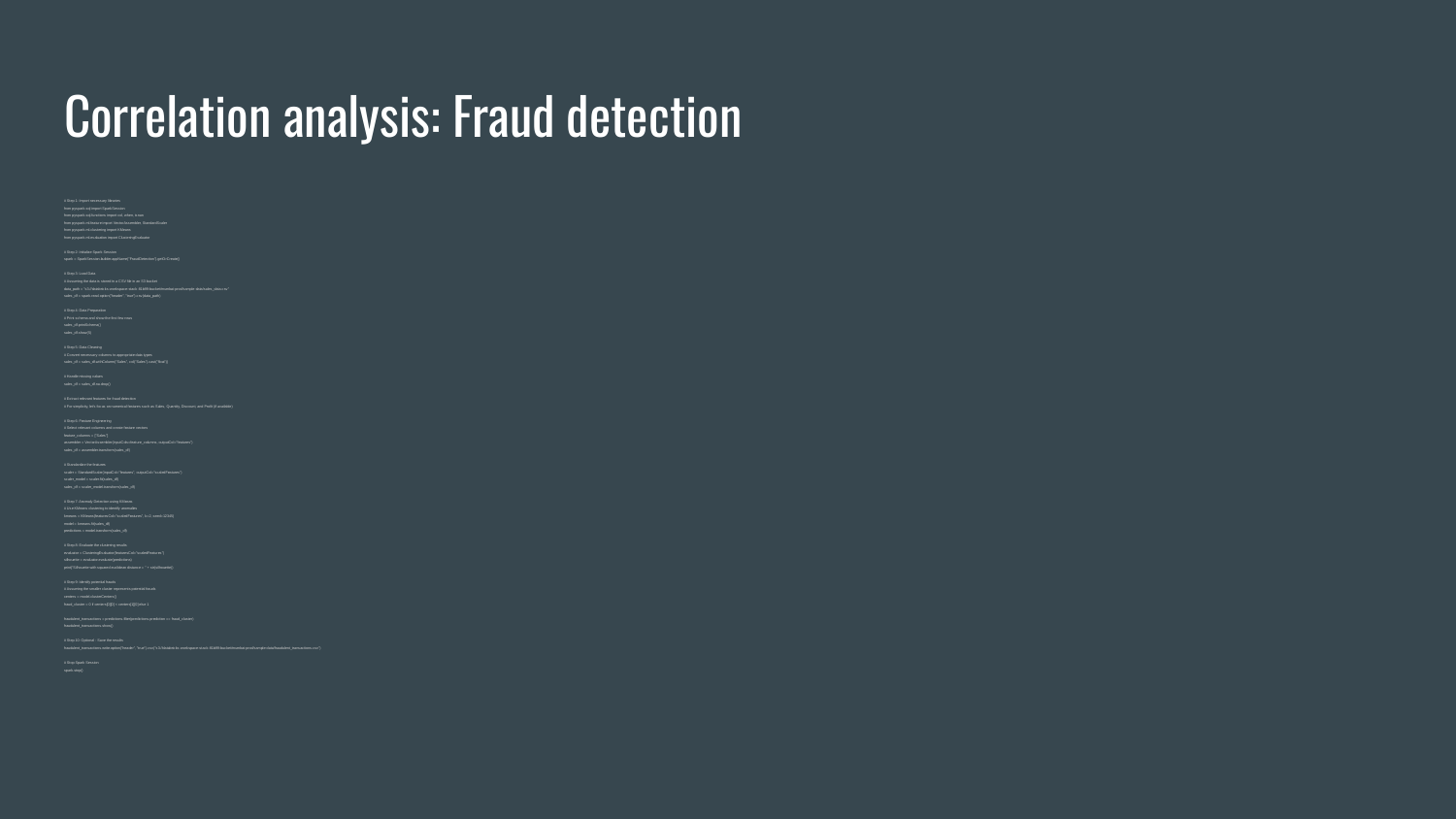

# Correlation analysis: Fraud detection
# Step 1: Import necessary libraries
from pyspark.sql import SparkSession
from pyspark.sql.functions import col, when, isnan
from pyspark.ml.feature import VectorAssembler, StandardScaler
from pyspark.ml.clustering import KMeans
from pyspark.ml.evaluation import ClusteringEvaluator

# Step 2: Initialize Spark Session
spark = SparkSession.builder.appName("FraudDetection").getOrCreate()

# Step 3: Load Data
# Assuming the data is stored in a CSV file in an S3 bucket
data_path = "s3://databricks-workspace-stack-81b99-bucket/mumbai-prod/sample-data/sales_data.csv"
sales_df = spark.read.option("header", "true").csv(data_path)

# Step 4: Data Preparation
# Print schema and show the first few rows
sales_df.printSchema()
sales_df.show(5)

# Step 5: Data Cleaning
# Convert necessary columns to appropriate data types
sales_df = sales_df.withColumn("Sales", col("Sales").cast("float"))

# Handle missing values
sales_df = sales_df.na.drop()

# Extract relevant features for fraud detection
# For simplicity, let's focus on numerical features such as Sales, Quantity, Discount, and Profit (if available)

# Step 6: Feature Engineering
# Select relevant columns and create feature vectors
feature_columns = ["Sales"]
assembler = VectorAssembler(inputCols=feature_columns, outputCol="features")
sales_df = assembler.transform(sales_df)

# Standardize the features
scaler = StandardScaler(inputCol="features", outputCol="scaledFeatures")
scaler_model = scaler.fit(sales_df)
sales_df = scaler_model.transform(sales_df)

# Step 7: Anomaly Detection using KMeans
# Use KMeans clustering to identify anomalies
kmeans = KMeans(featuresCol="scaledFeatures", k=2, seed=12345)
model = kmeans.fit(sales_df)
predictions = model.transform(sales_df)

# Step 8: Evaluate the clustering results
evaluator = ClusteringEvaluator(featuresCol="scaledFeatures")
silhouette = evaluator.evaluate(predictions)
print("Silhouette with squared euclidean distance = " + str(silhouette))

# Step 9: Identify potential frauds
# Assuming the smaller cluster represents potential frauds
centers = model.clusterCenters()
fraud_cluster = 0 if centers[0][0] < centers[1][0] else 1

fraudulent_transactions = predictions.filter(predictions.prediction == fraud_cluster)
fraudulent_transactions.show()

# Step 10: Optional - Save the results
fraudulent_transactions.write.option("header", "true").csv("s3://databricks-workspace-stack-81b99-bucket/mumbai-prod/sample-data/fraudulent_transactions.csv")

# Stop Spark Session
spark.stop()